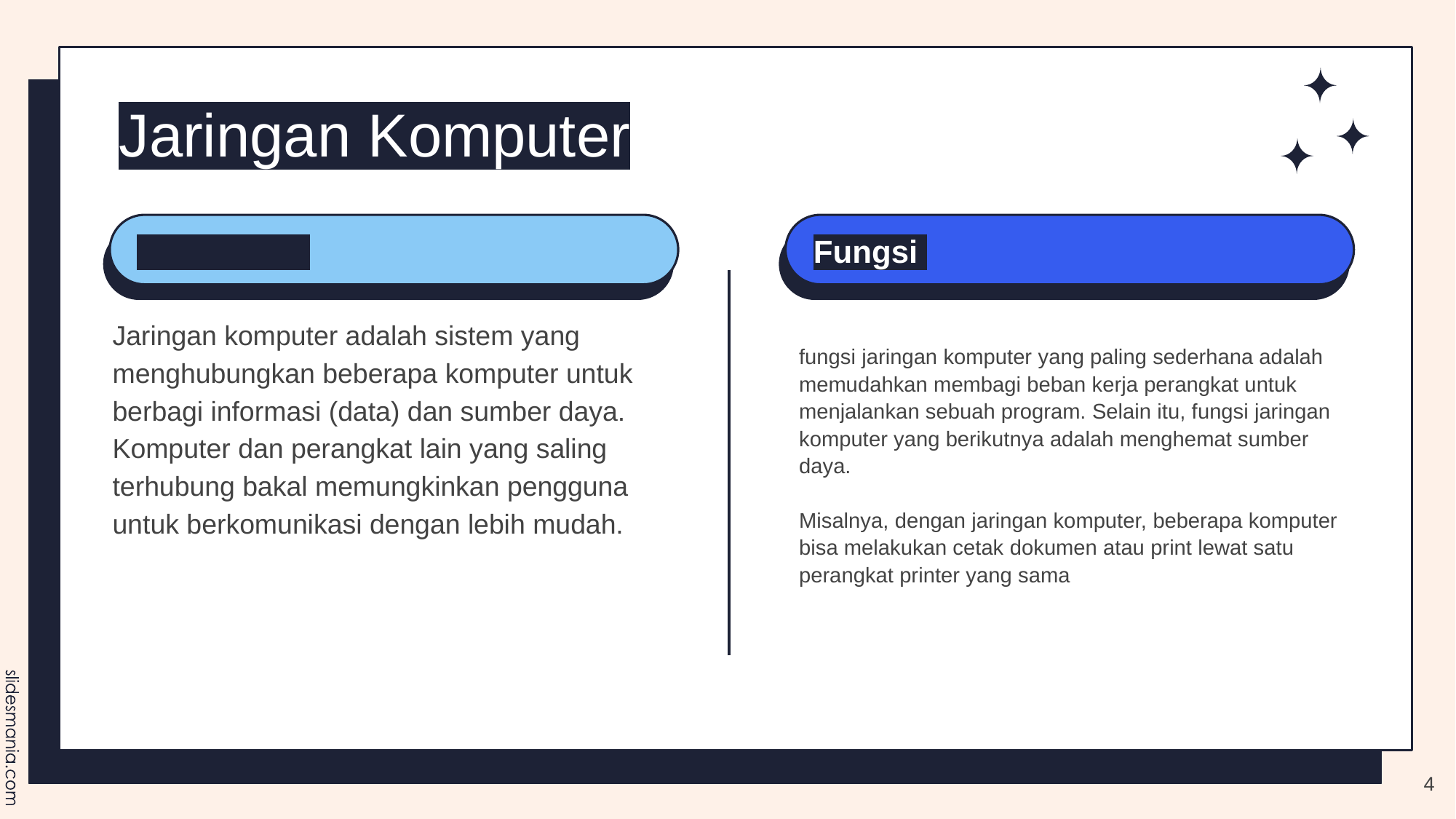

# Jaringan Komputer
Pengertian
Fungsi

Jaringan komputer adalah sistem yang menghubungkan beberapa komputer untuk berbagi informasi (data) dan sumber daya. Komputer dan perangkat lain yang saling terhubung bakal memungkinkan pengguna untuk berkomunikasi dengan lebih mudah.

fungsi jaringan komputer yang paling sederhana adalah memudahkan membagi beban kerja perangkat untuk menjalankan sebuah program. Selain itu, fungsi jaringan komputer yang berikutnya adalah menghemat sumber daya.

Misalnya, dengan jaringan komputer, beberapa komputer bisa melakukan cetak dokumen atau print lewat satu perangkat printer yang sama

4